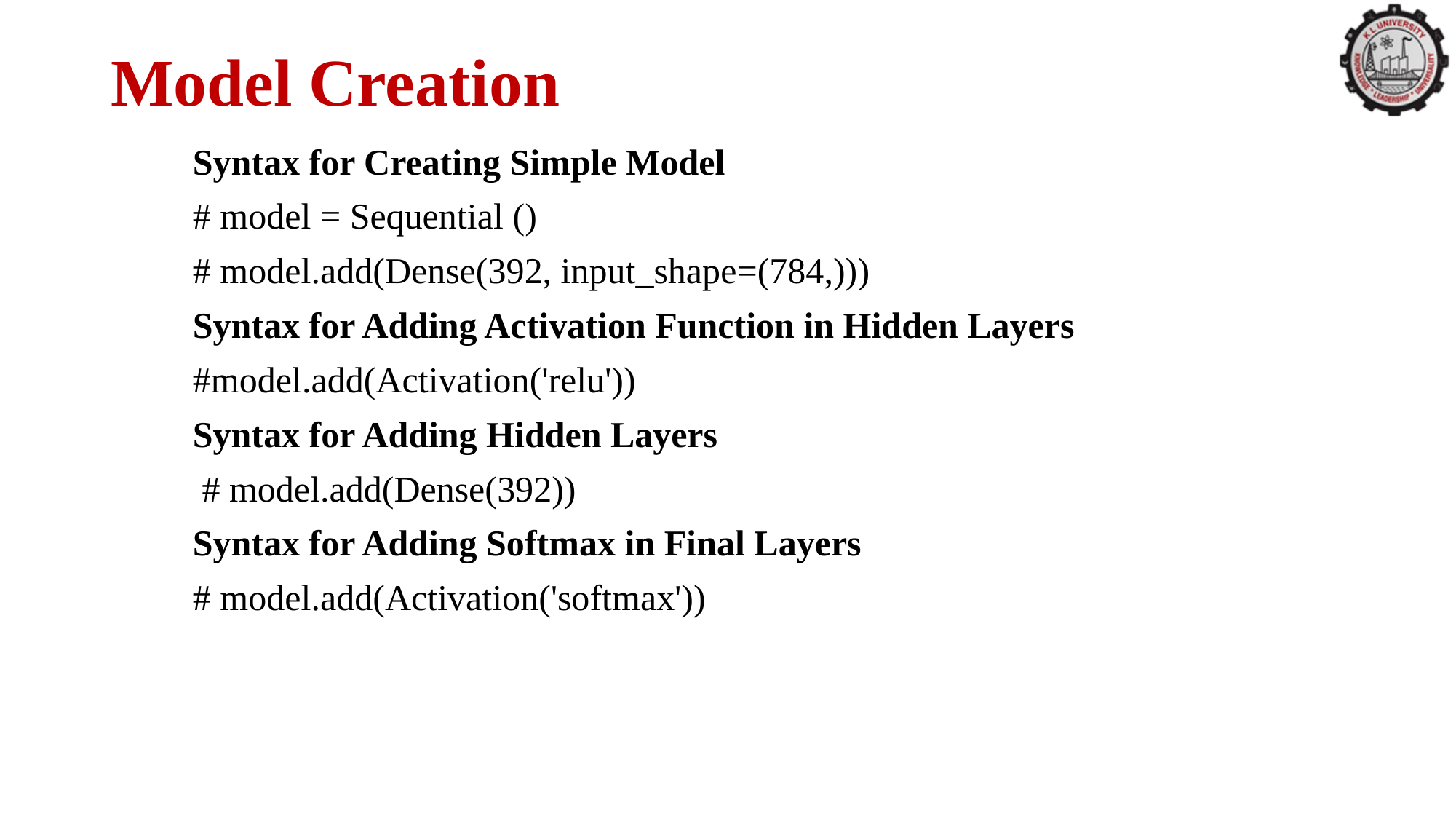

# Model Creation
Syntax for Creating Simple Model
# model = Sequential ()
# model.add(Dense(392, input_shape=(784,)))
Syntax for Adding Activation Function in Hidden Layers
#model.add(Activation('relu'))
Syntax for Adding Hidden Layers
 # model.add(Dense(392))
Syntax for Adding Softmax in Final Layers
# model.add(Activation('softmax'))